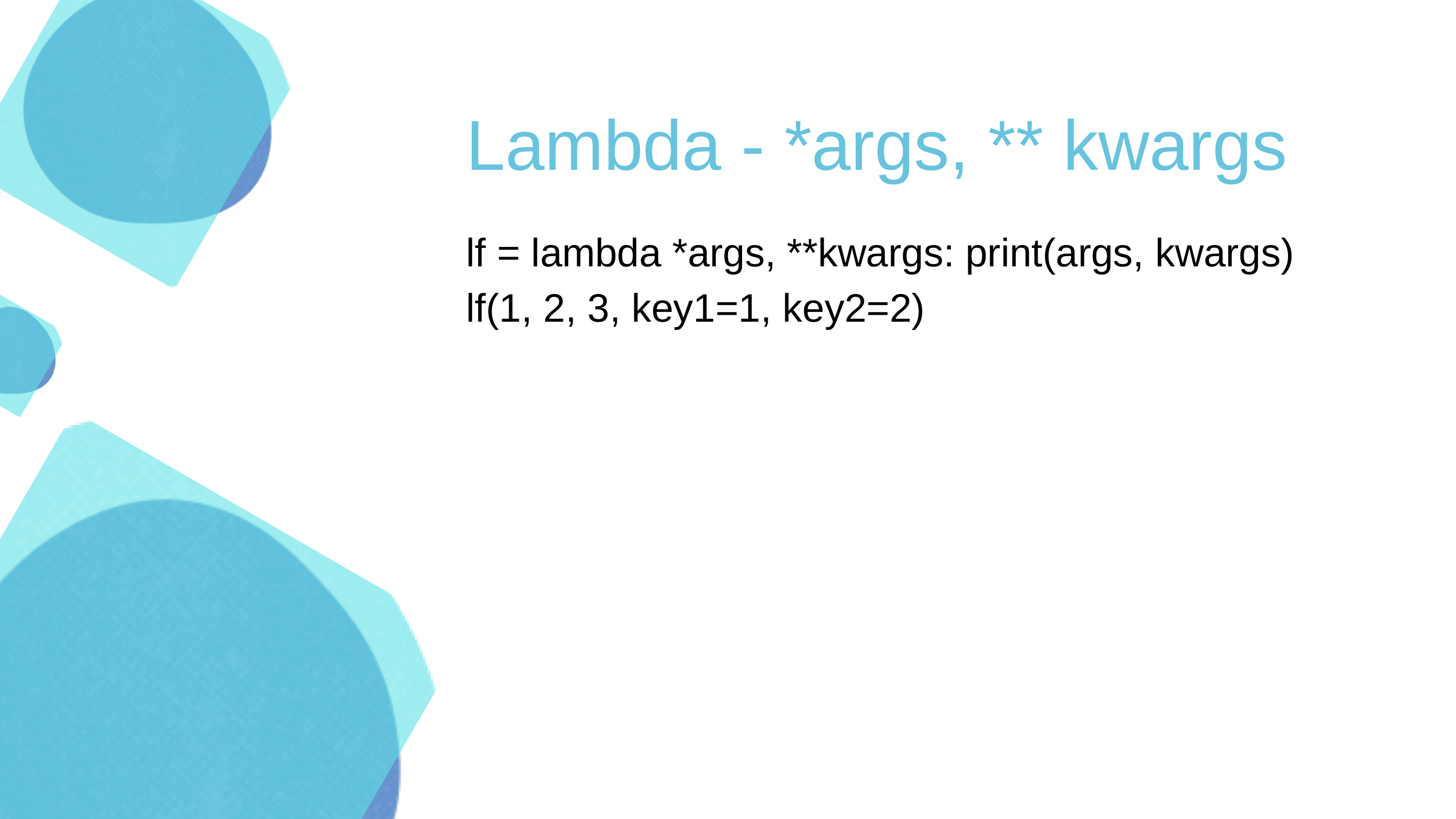

Lambda - *args, ** kwargs
lf = lambda *args, **kwargs: print(args, kwargs)
lf(1, 2, 3, key1=1, key2=2)